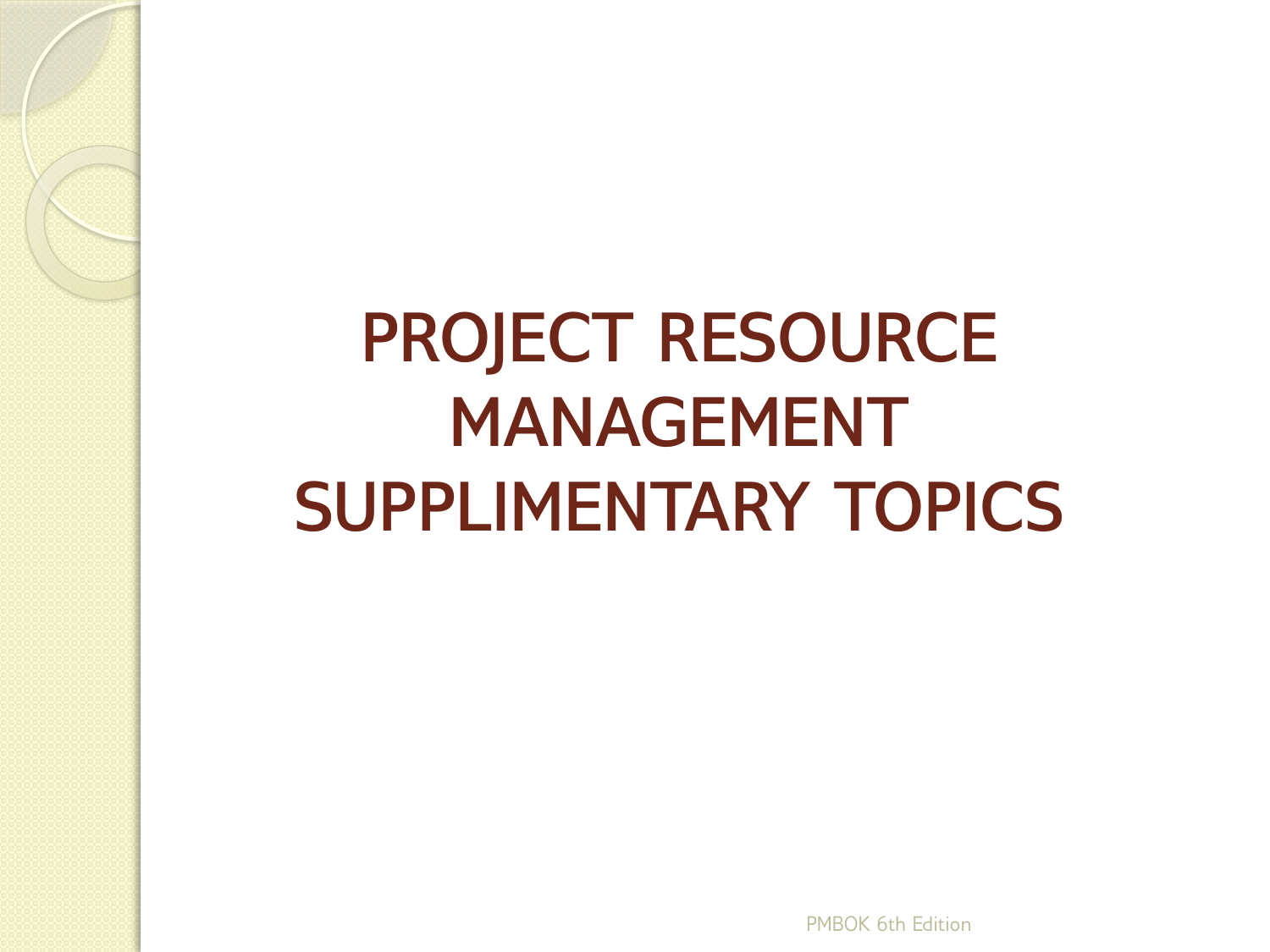

# PROJECT RESOURCE MANAGEMENT SUPPLIMENTARY TOPICS
PMBOK 6th Edition